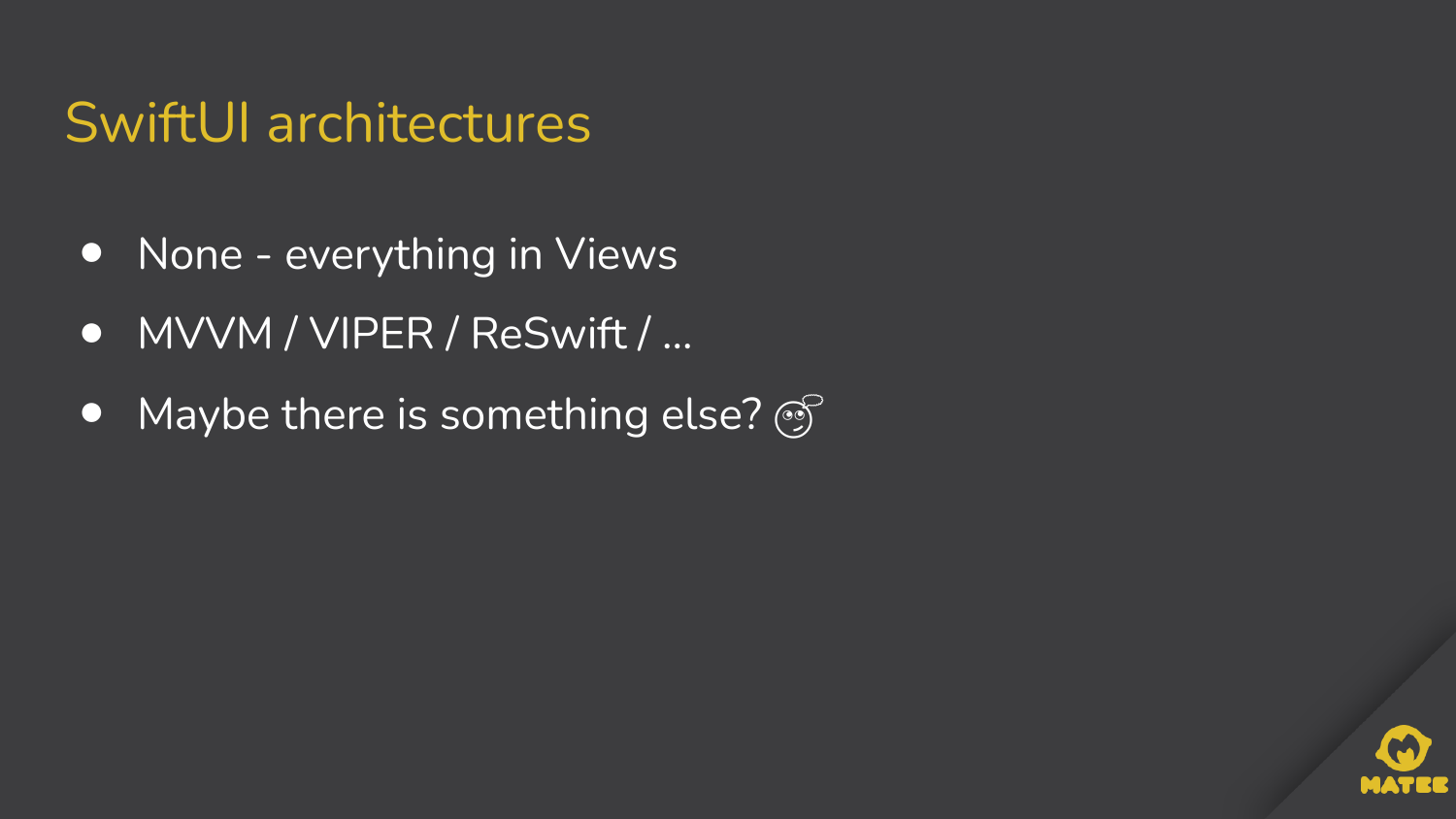

# SwiftUI architectures

None - everything in Views
MVVM / VIPER / ReSwift / …
Maybe there is something else? 🤔